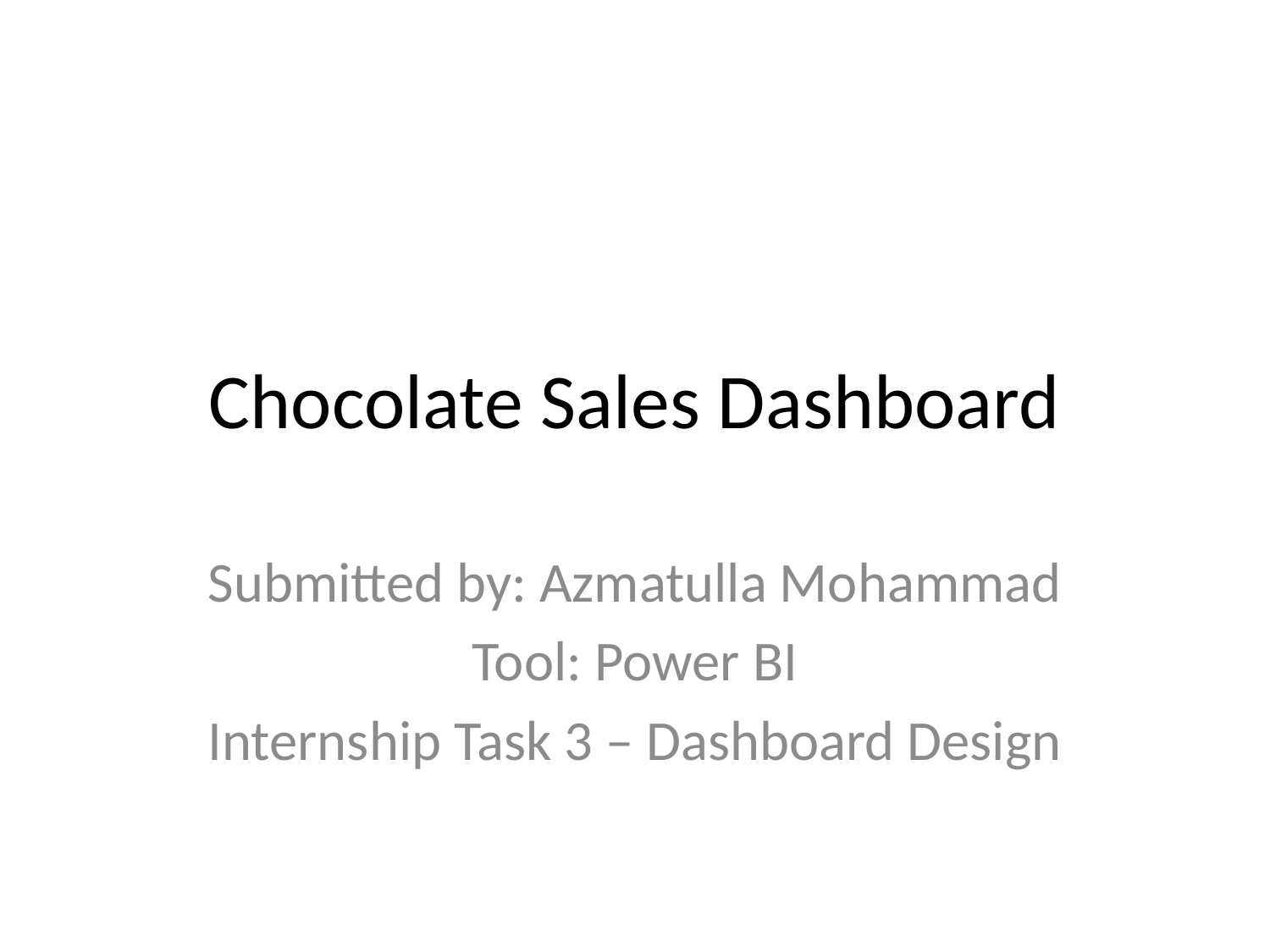

# Chocolate Sales Dashboard
Submitted by: Azmatulla Mohammad
Tool: Power BI
Internship Task 3 – Dashboard Design